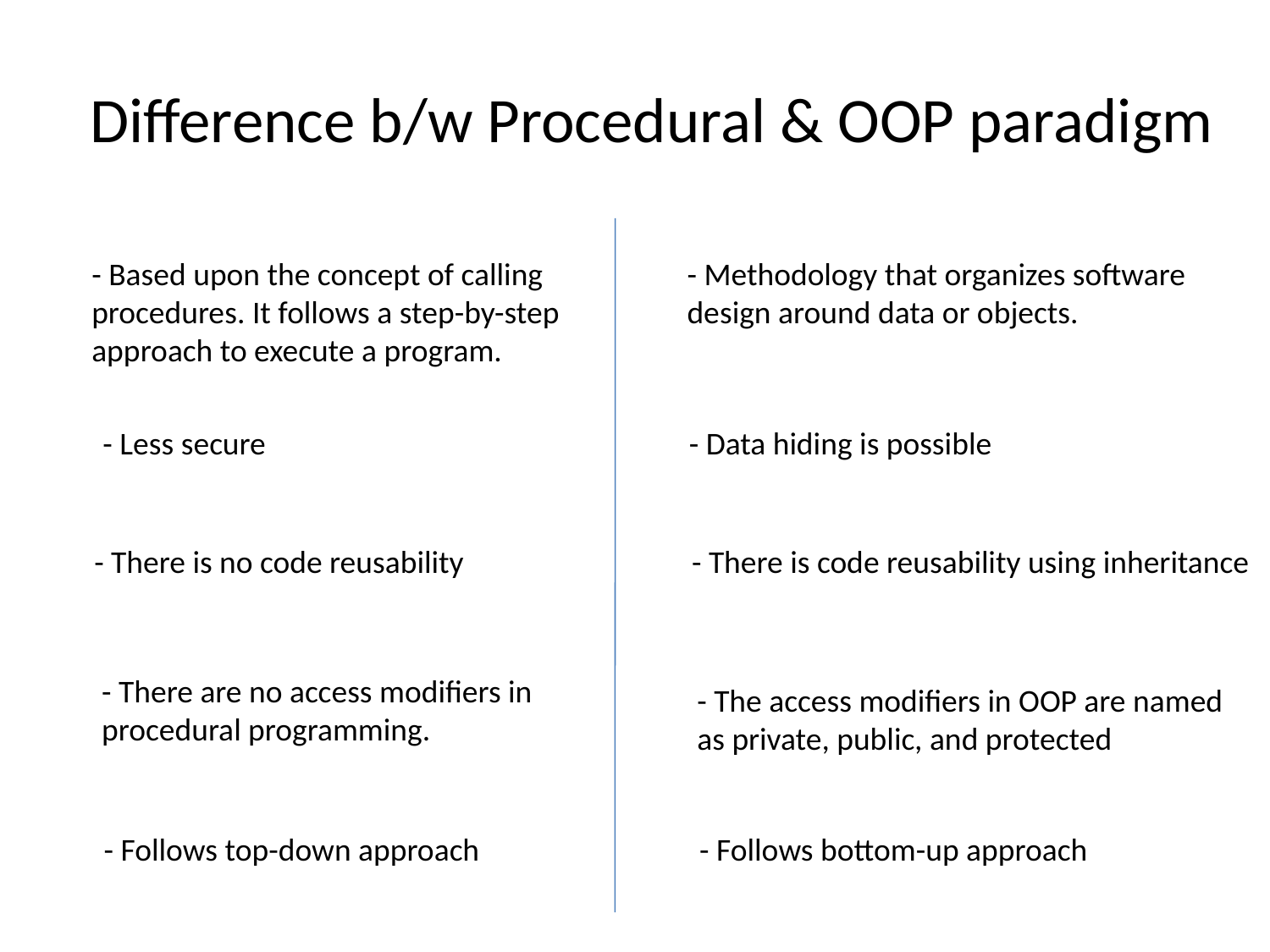

# Difference b/w Procedural & OOP paradigm
- Based upon the concept of calling procedures. It follows a step-by-step approach to execute a program.
- Methodology that organizes software design around data or objects.
- Less secure
- Data hiding is possible
- There is no code reusability
- There is code reusability using inheritance
- There are no access modifiers in procedural programming.
- The access modifiers in OOP are named as private, public, and protected
- Follows top-down approach
- Follows bottom-up approach